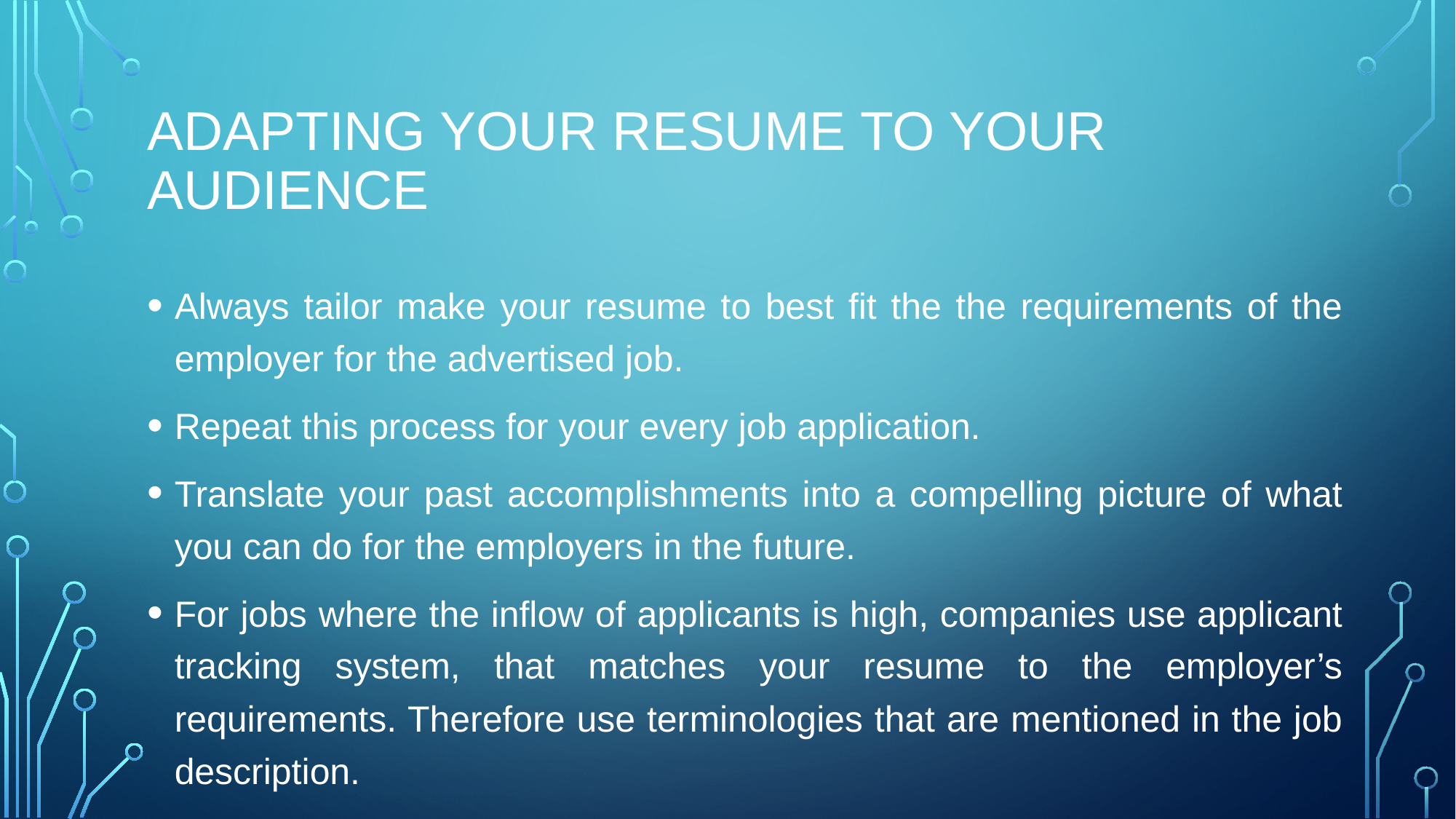

# Adapting your resume to your audience
Always tailor make your resume to best fit the the requirements of the employer for the advertised job.
Repeat this process for your every job application.
Translate your past accomplishments into a compelling picture of what you can do for the employers in the future.
For jobs where the inflow of applicants is high, companies use applicant tracking system, that matches your resume to the employer’s requirements. Therefore use terminologies that are mentioned in the job description.